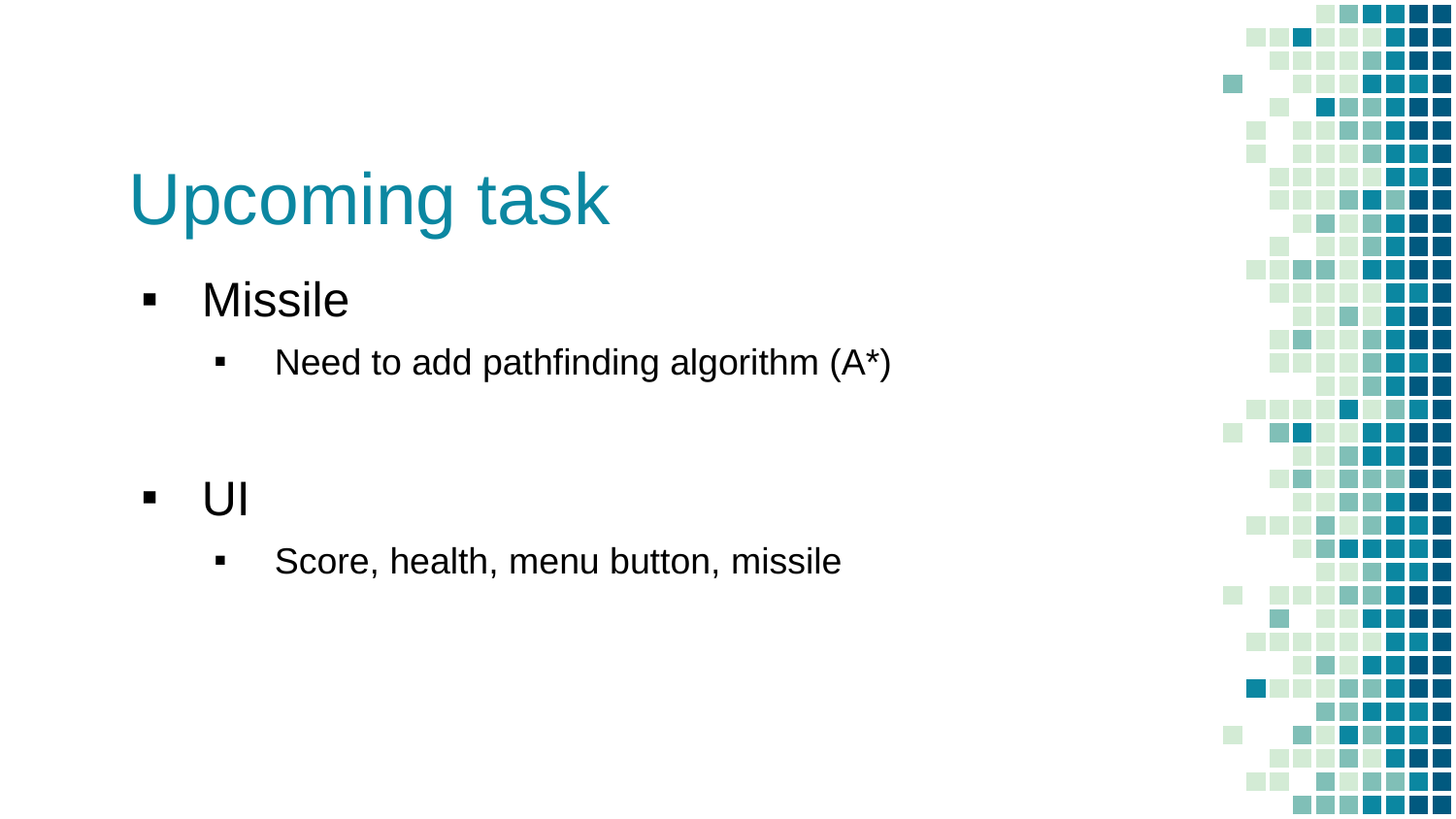

# Upcoming task
Missile
Need to add pathfinding algorithm (A*)

UI
Score, health, menu button, missile